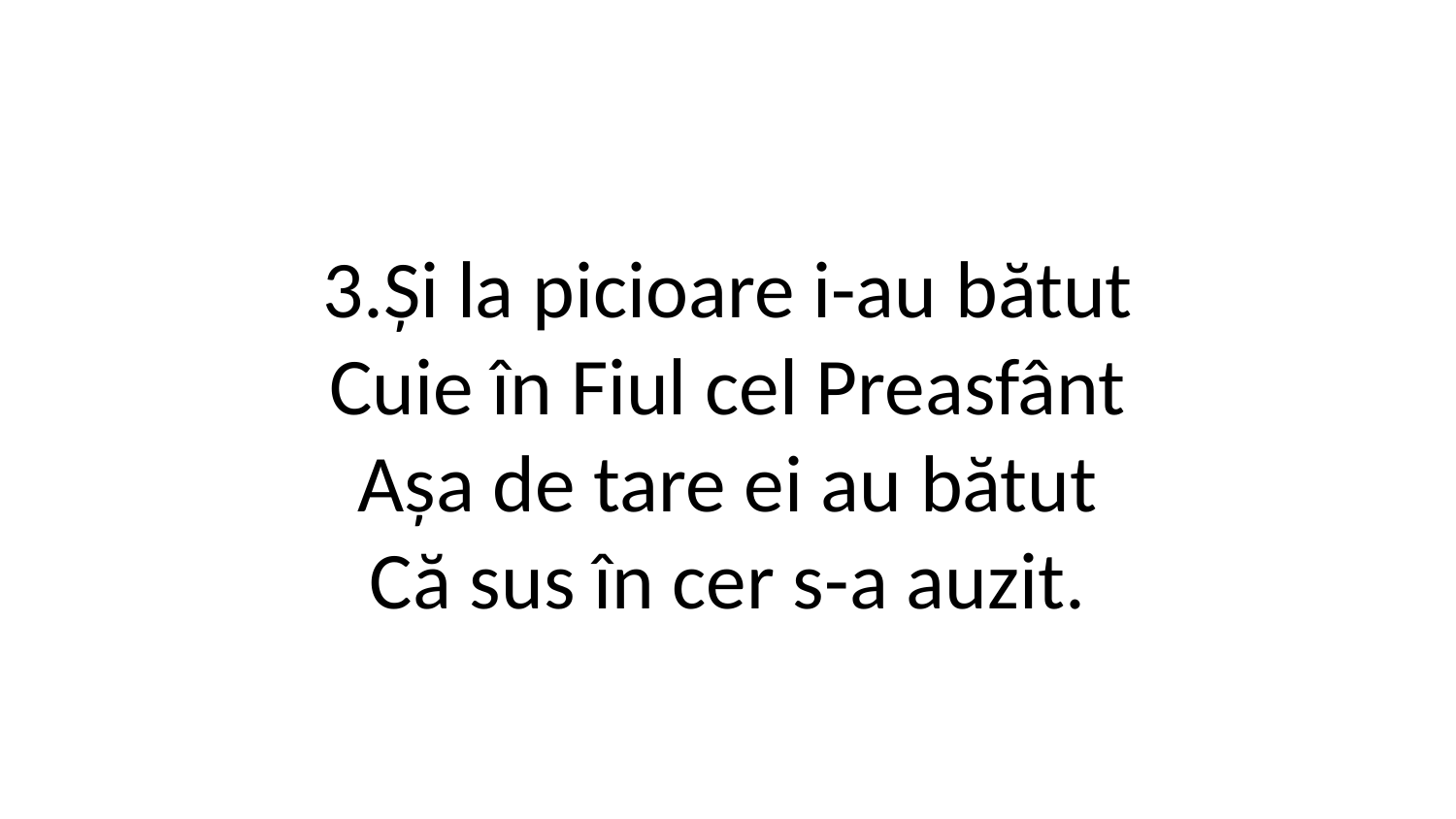

3.Și la picioare i-au bătut
Cuie în Fiul cel Preasfânt
Așa de tare ei au bătut
Că sus în cer s-a auzit.